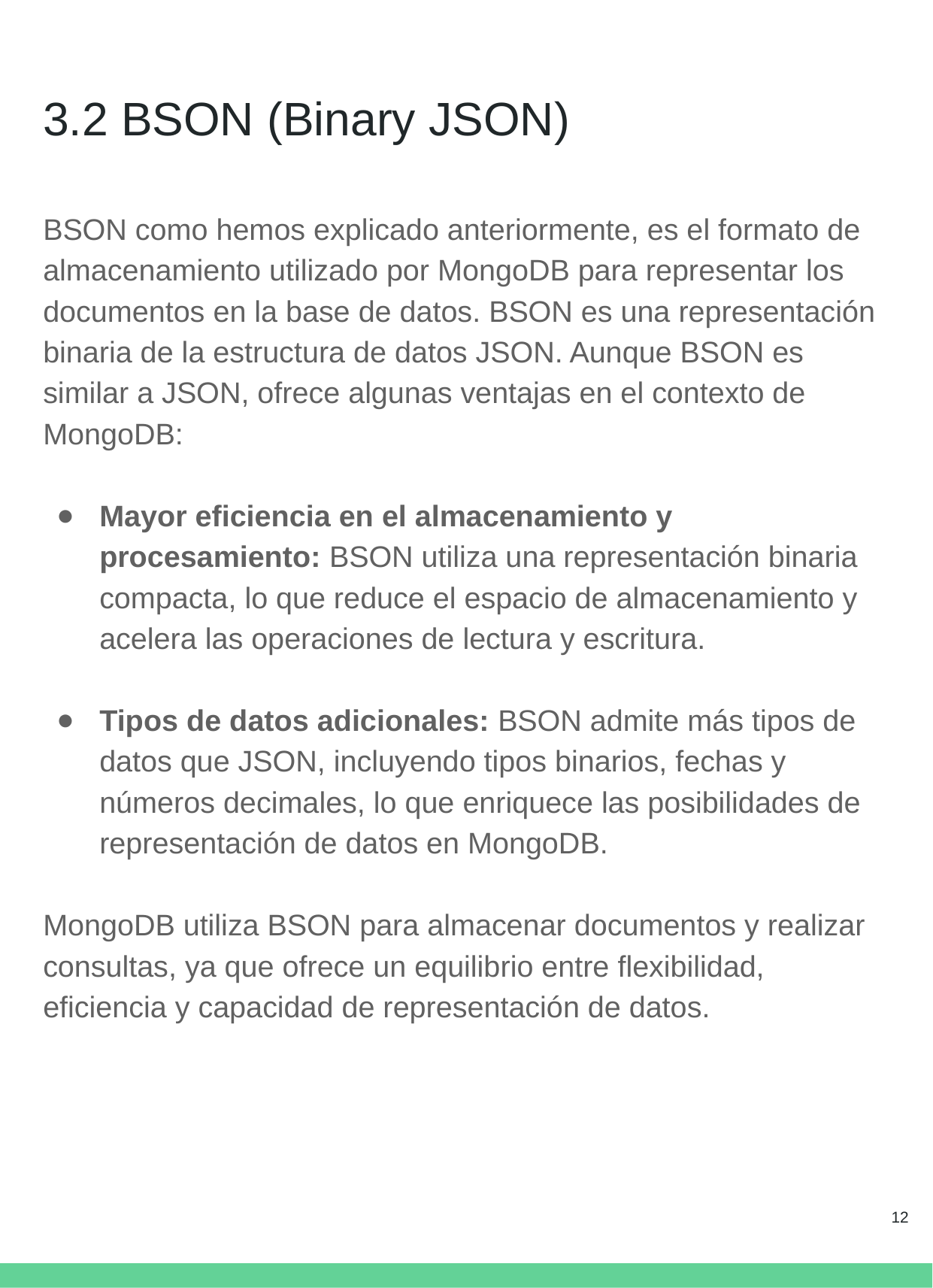

# 3.2 BSON (Binary JSON)
BSON como hemos explicado anteriormente, es el formato de almacenamiento utilizado por MongoDB para representar los documentos en la base de datos. BSON es una representación binaria de la estructura de datos JSON. Aunque BSON es similar a JSON, ofrece algunas ventajas en el contexto de MongoDB:

Mayor eficiencia en el almacenamiento y procesamiento: BSON utiliza una representación binaria compacta, lo que reduce el espacio de almacenamiento y acelera las operaciones de lectura y escritura.

Tipos de datos adicionales: BSON admite más tipos de datos que JSON, incluyendo tipos binarios, fechas y números decimales, lo que enriquece las posibilidades de representación de datos en MongoDB.

MongoDB utiliza BSON para almacenar documentos y realizar consultas, ya que ofrece un equilibrio entre flexibilidad, eficiencia y capacidad de representación de datos.
12